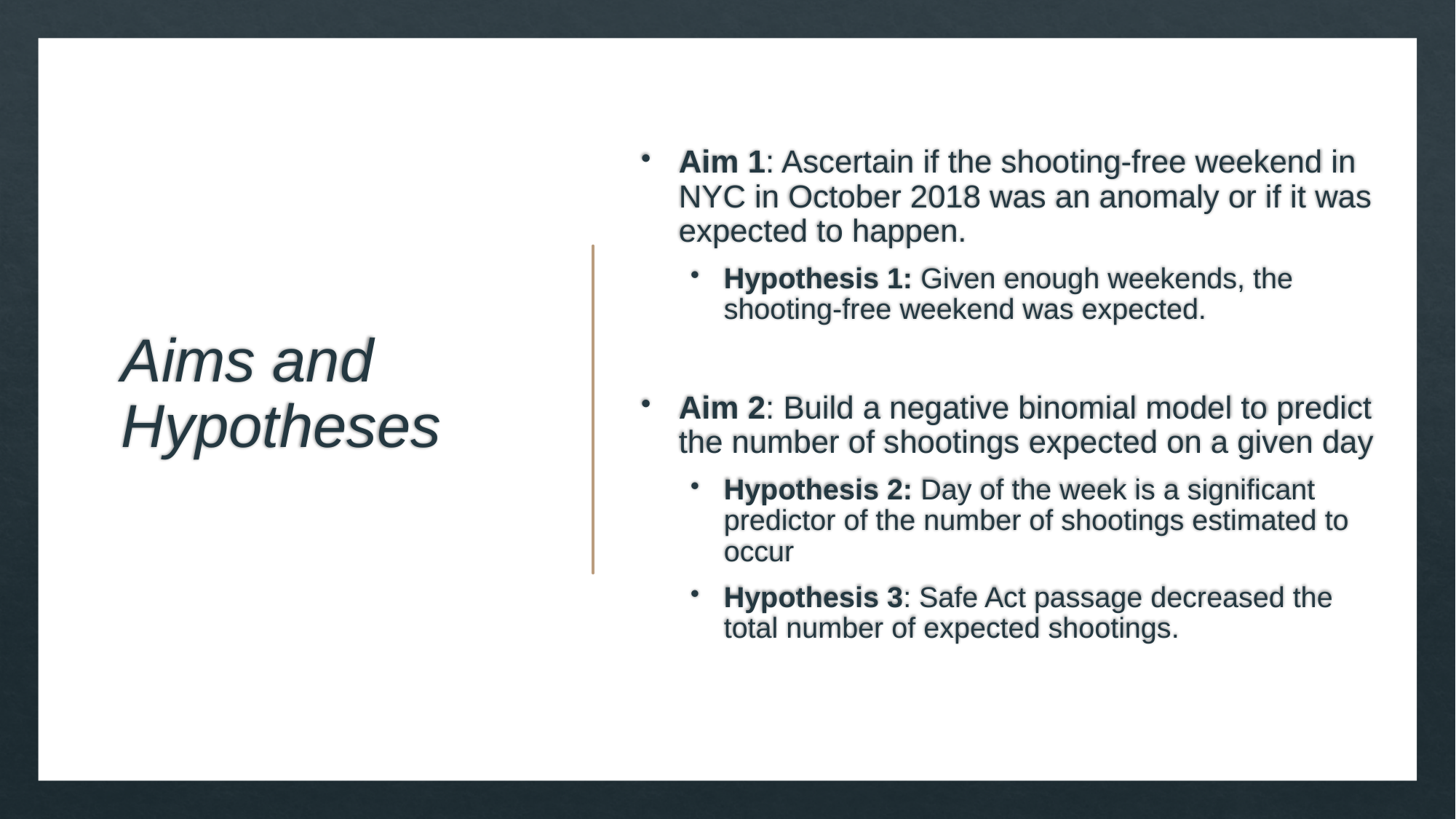

# Aims and Hypotheses
Aim 1: Ascertain if the shooting-free weekend in NYC in October 2018 was an anomaly or if it was expected to happen.
Hypothesis 1: Given enough weekends, the shooting-free weekend was expected.

Aim 2: Build a negative binomial model to predict the number of shootings expected on a given day
Hypothesis 2: Day of the week is a significant predictor of the number of shootings estimated to occur
Hypothesis 3: Safe Act passage decreased the total number of expected shootings.